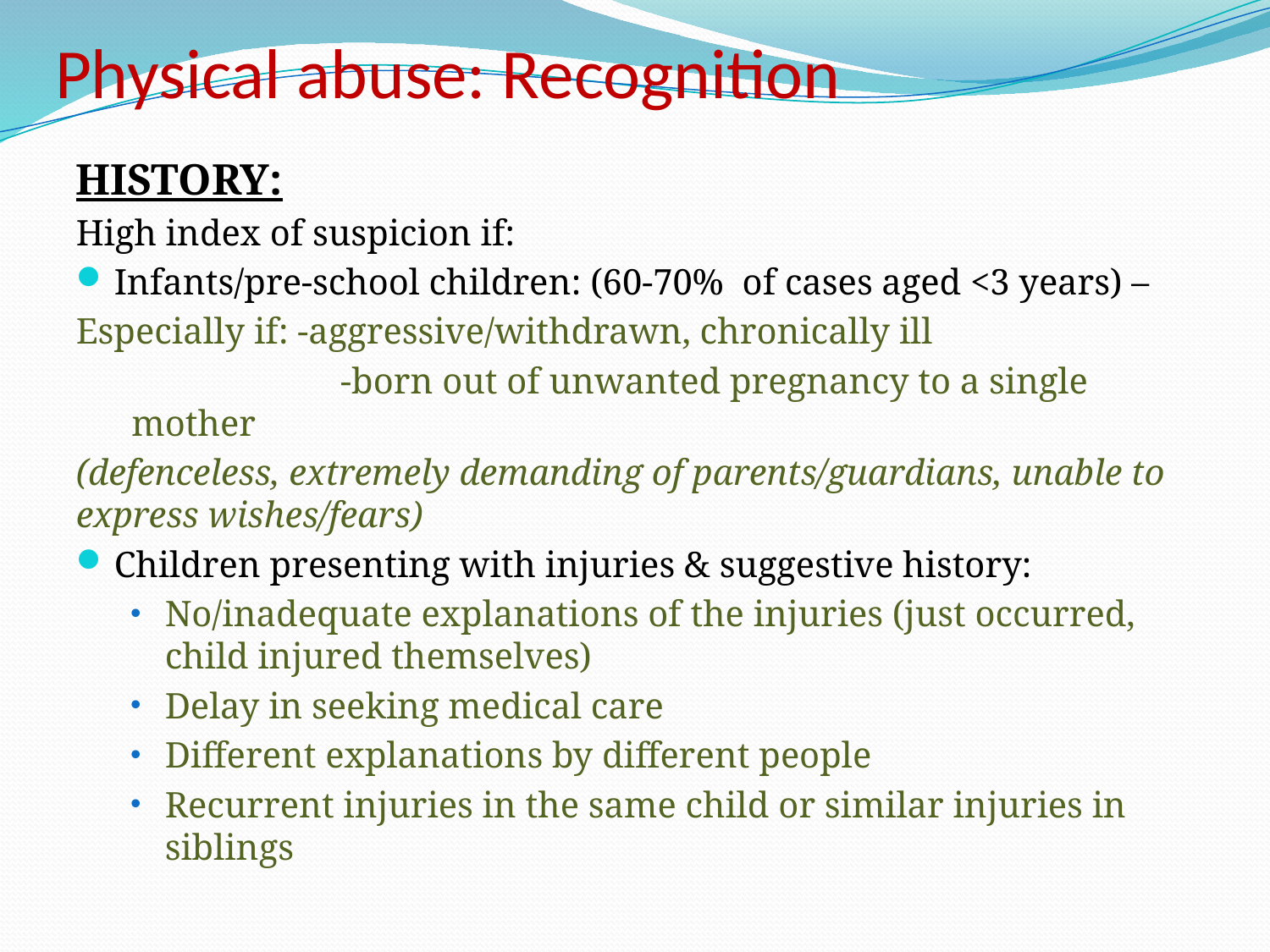

# Physical abuse: Recognition
HISTORY:
High index of suspicion if:
Infants/pre-school children: (60-70%  of cases aged <3 years) –
Especially if: -aggressive/withdrawn, chronically ill
	         -born out of unwanted pregnancy to a single mother
(defenceless, extremely demanding of parents/guardians, unable to express wishes/fears)
Children presenting with injuries & suggestive history:
No/inadequate explanations of the injuries (just occurred, child injured themselves)
Delay in seeking medical care
Different explanations by different people
Recurrent injuries in the same child or similar injuries in siblings